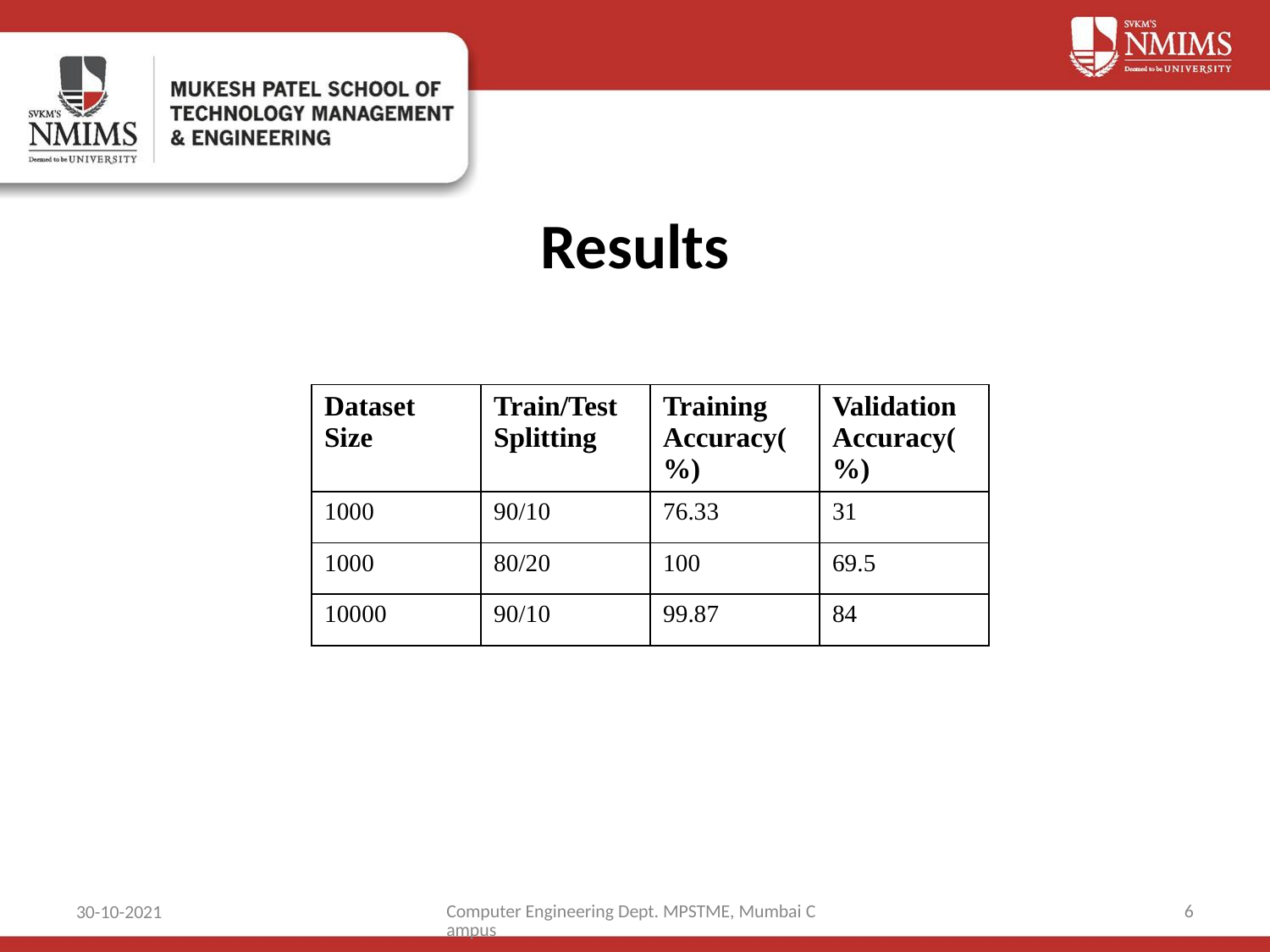

# Results
| Dataset Size | Train/Test Splitting | Training Accuracy(%) | Validation Accuracy(%) |
| --- | --- | --- | --- |
| 1000 | 90/10 | 76.33 | 31 |
| 1000 | 80/20 | 100 | 69.5 |
| 10000 | 90/10 | 99.87 | 84 |
Computer Engineering Dept. MPSTME, Mumbai Campus
6
30-10-2021